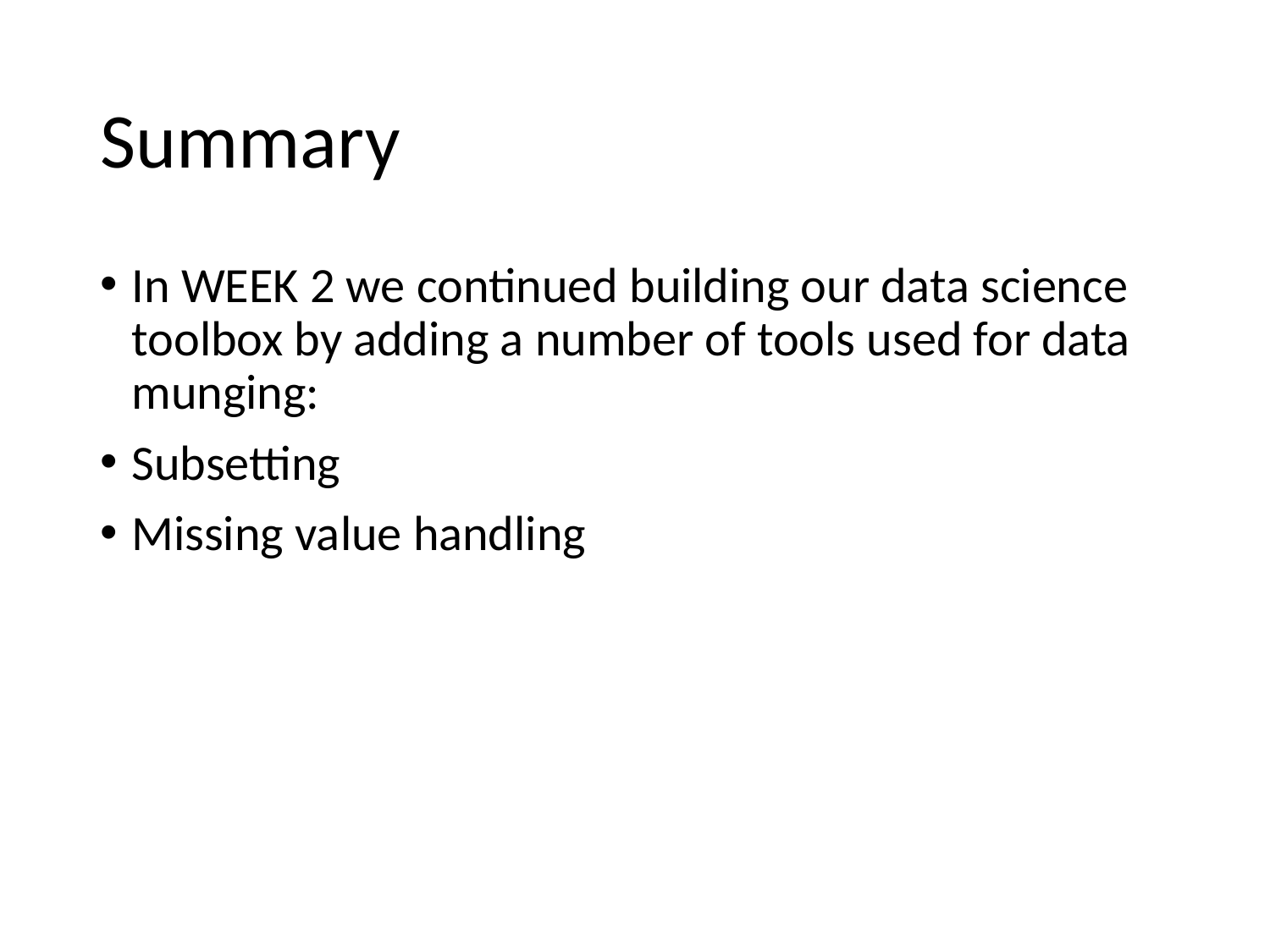

# Summary
In WEEK 2 we continued building our data science toolbox by adding a number of tools used for data munging:
Subsetting
Missing value handling